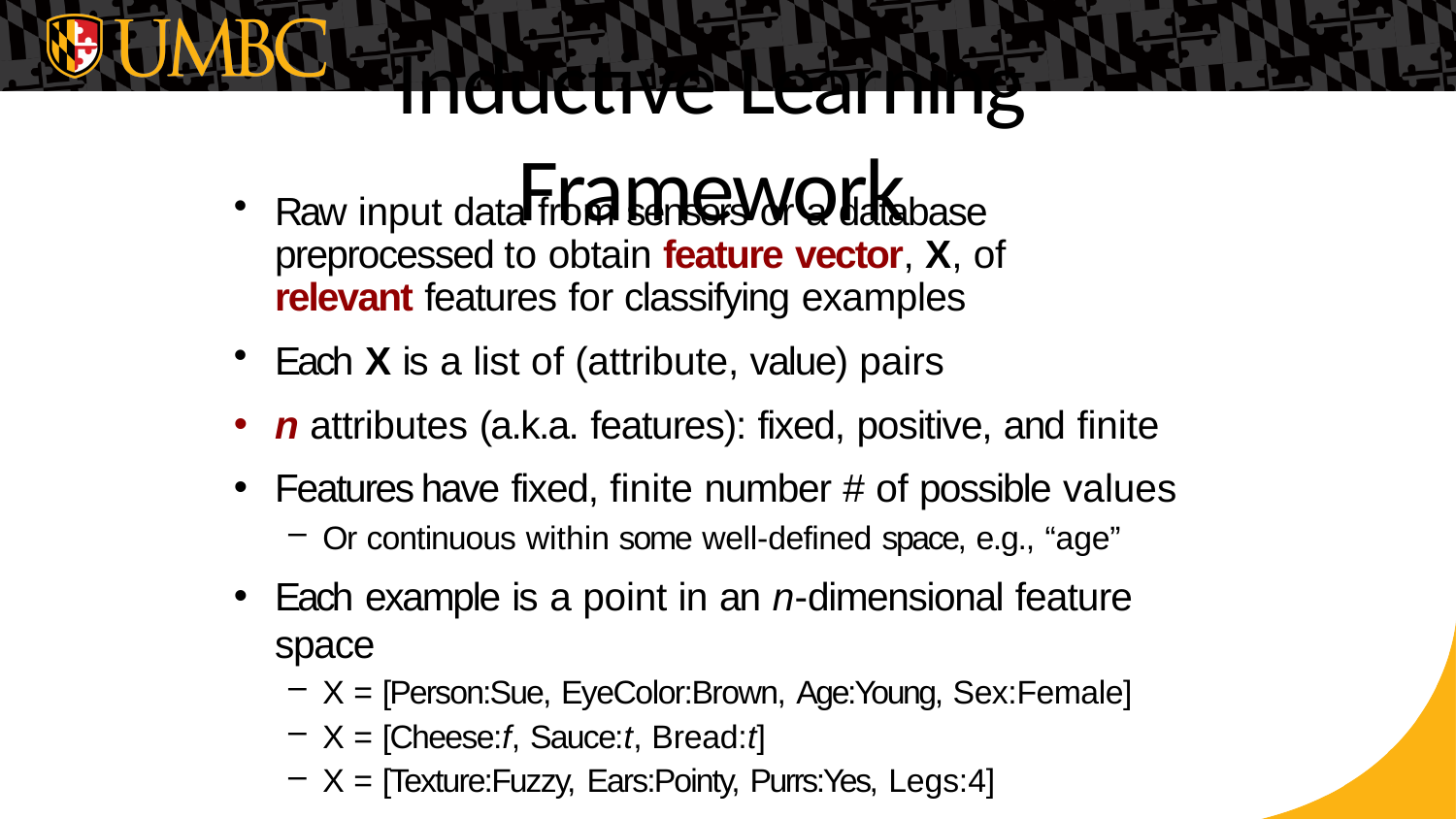

# Inductive Learning Framework
Raw input data from sensors or a database preprocessed to obtain feature vector, X, of	relevant features for classifying examples
Each X is a list of (attribute, value) pairs
n attributes (a.k.a. features): fixed, positive, and finite
Features have fixed, finite number # of possible values
Or continuous within some well-defined space, e.g., “age”
Each example is a point in an n-dimensional feature space
X = [Person:Sue, EyeColor:Brown, Age:Young, Sex:Female]
X = [Cheese:f, Sauce:t, Bread:t]
X = [Texture:Fuzzy, Ears:Pointy, Purrs:Yes, Legs:4]
37